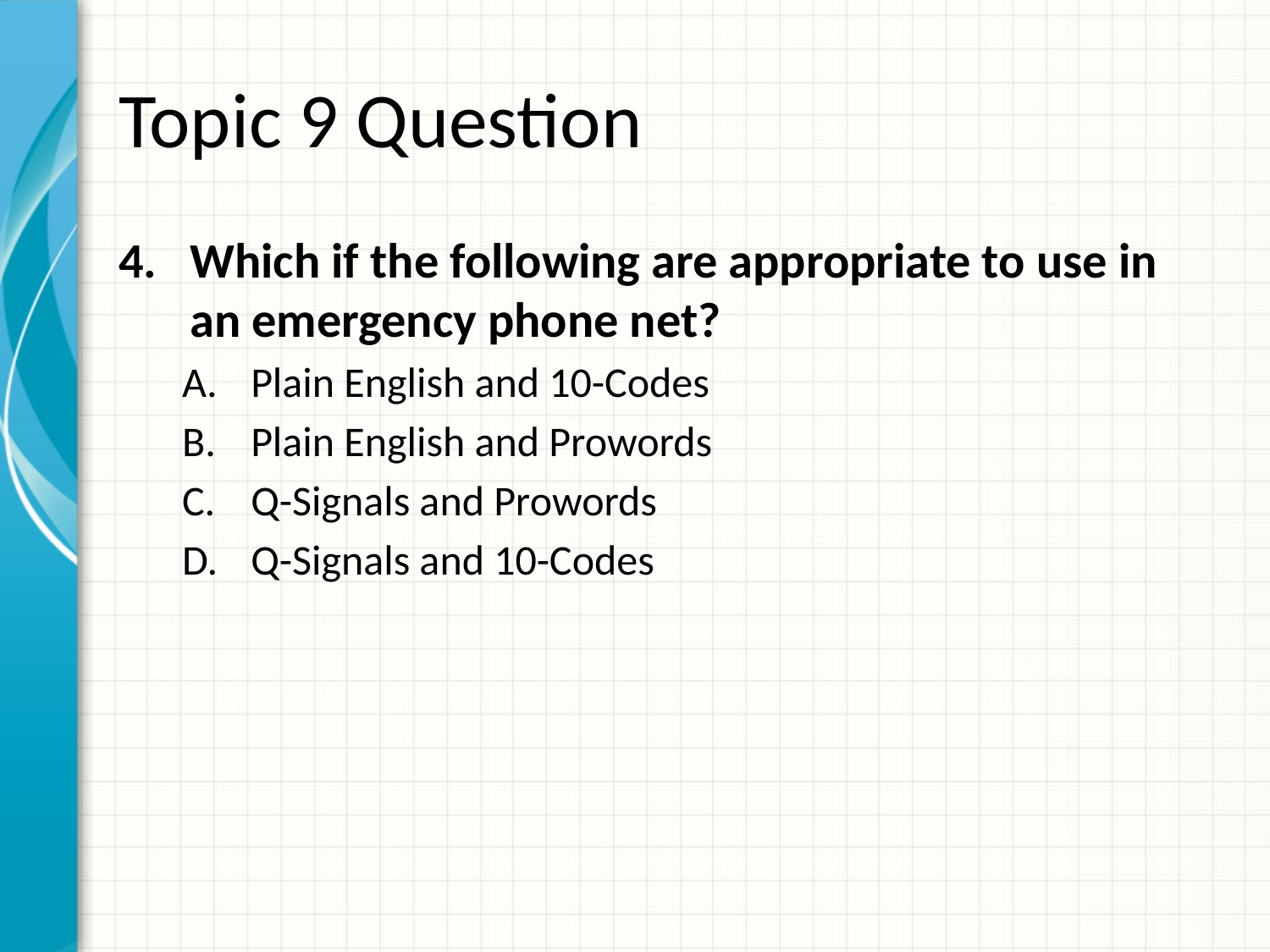

# Topic 9 Question
Which if the following are appropriate to use in an emergency phone net?
Plain English and 10-Codes
Plain English and Prowords
Q-Signals and Prowords
Q-Signals and 10-Codes